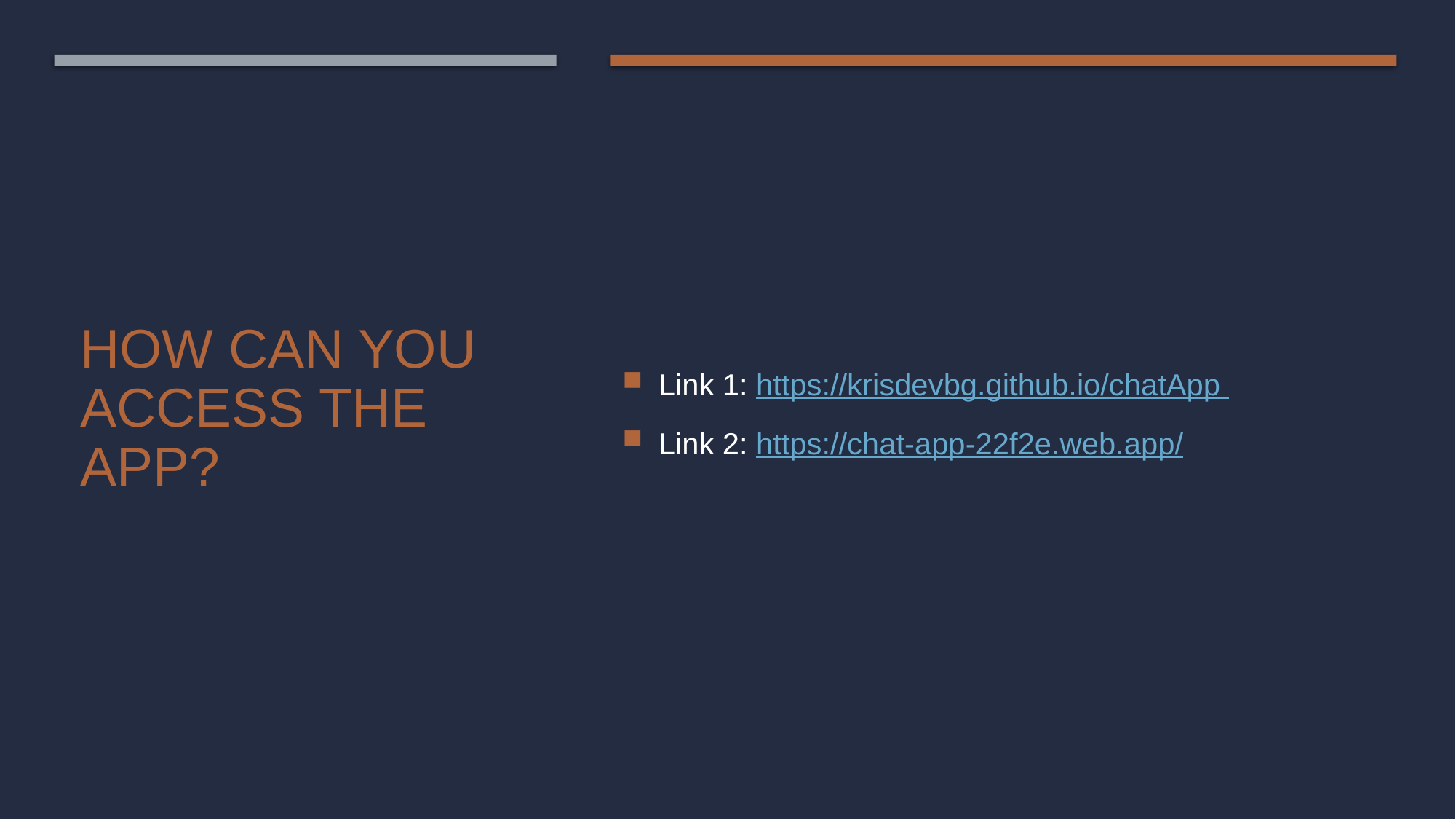

Link 1: https://krisdevbg.github.io/chatApp
Link 2: https://chat-app-22f2e.web.app/
# How can you access the app?